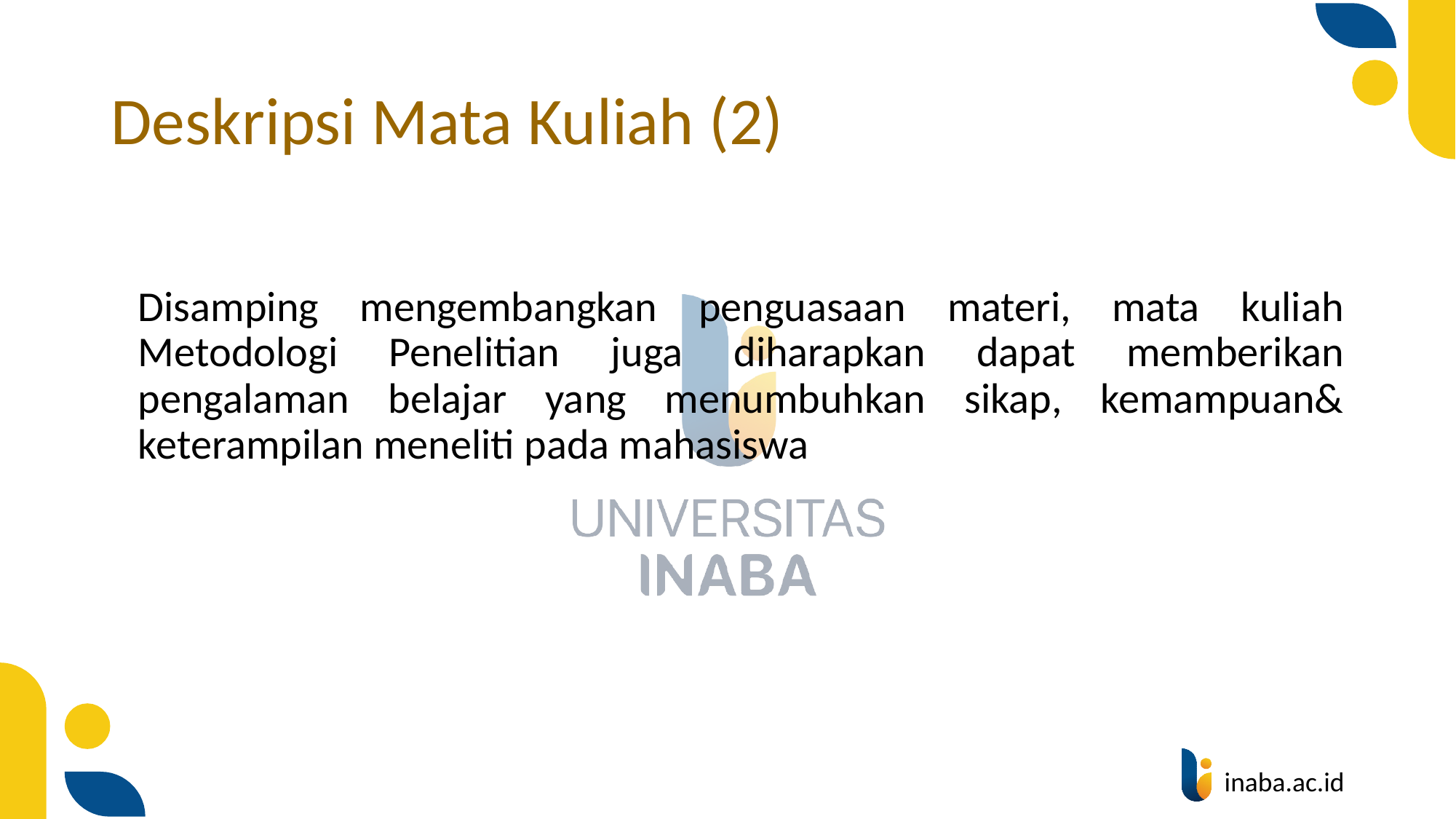

# Deskripsi Mata Kuliah (2)

	Disamping mengembangkan penguasaan materi, mata kuliah Metodologi Penelitian juga diharapkan dapat memberikan pengalaman belajar yang menumbuhkan sikap, kemampuan& keterampilan meneliti pada mahasiswa